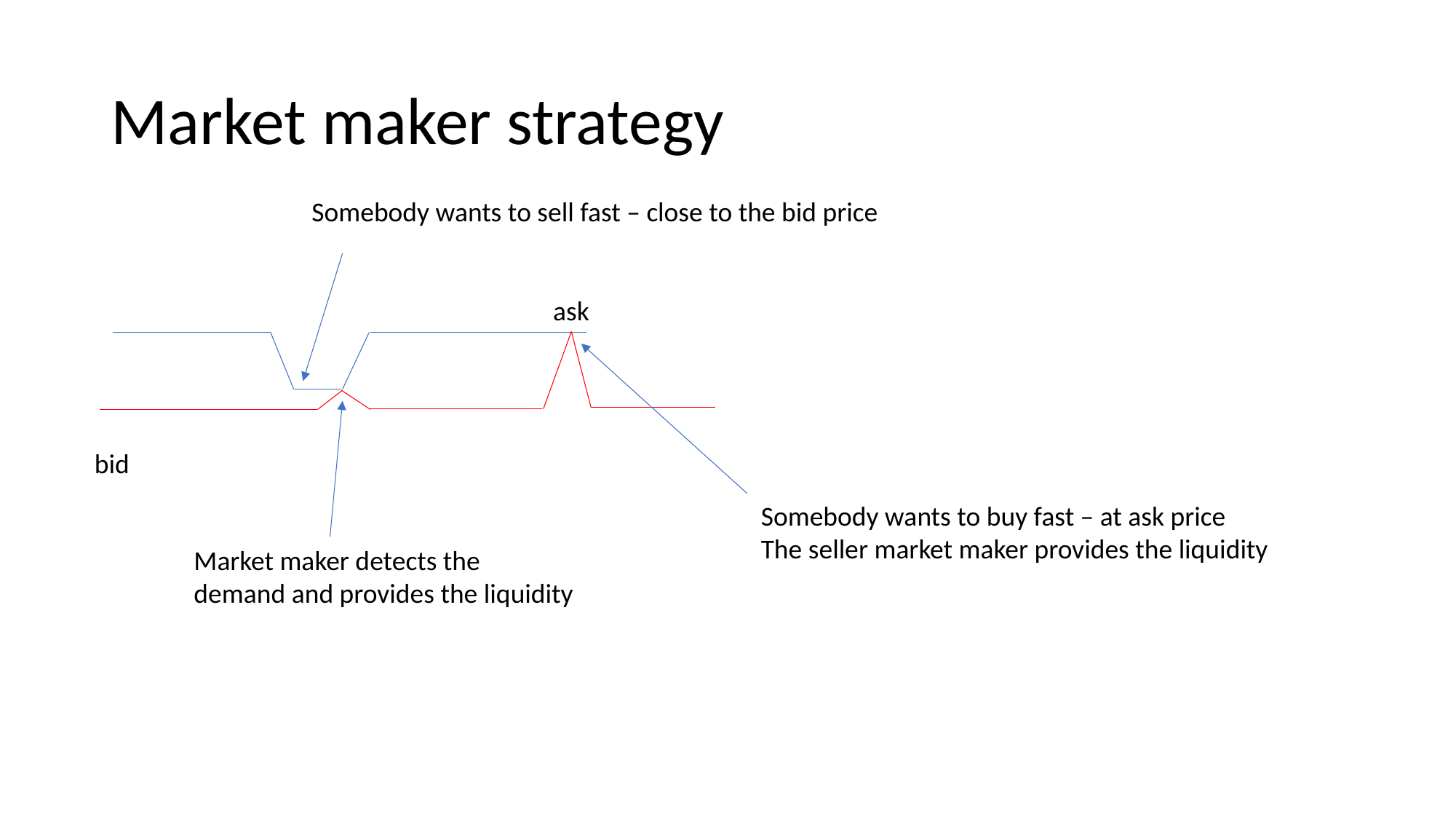

# Market maker strategy
Somebody wants to sell fast – close to the bid price
ask
bid
Somebody wants to buy fast – at ask price
The seller market maker provides the liquidity
Market maker detects the
demand and provides the liquidity